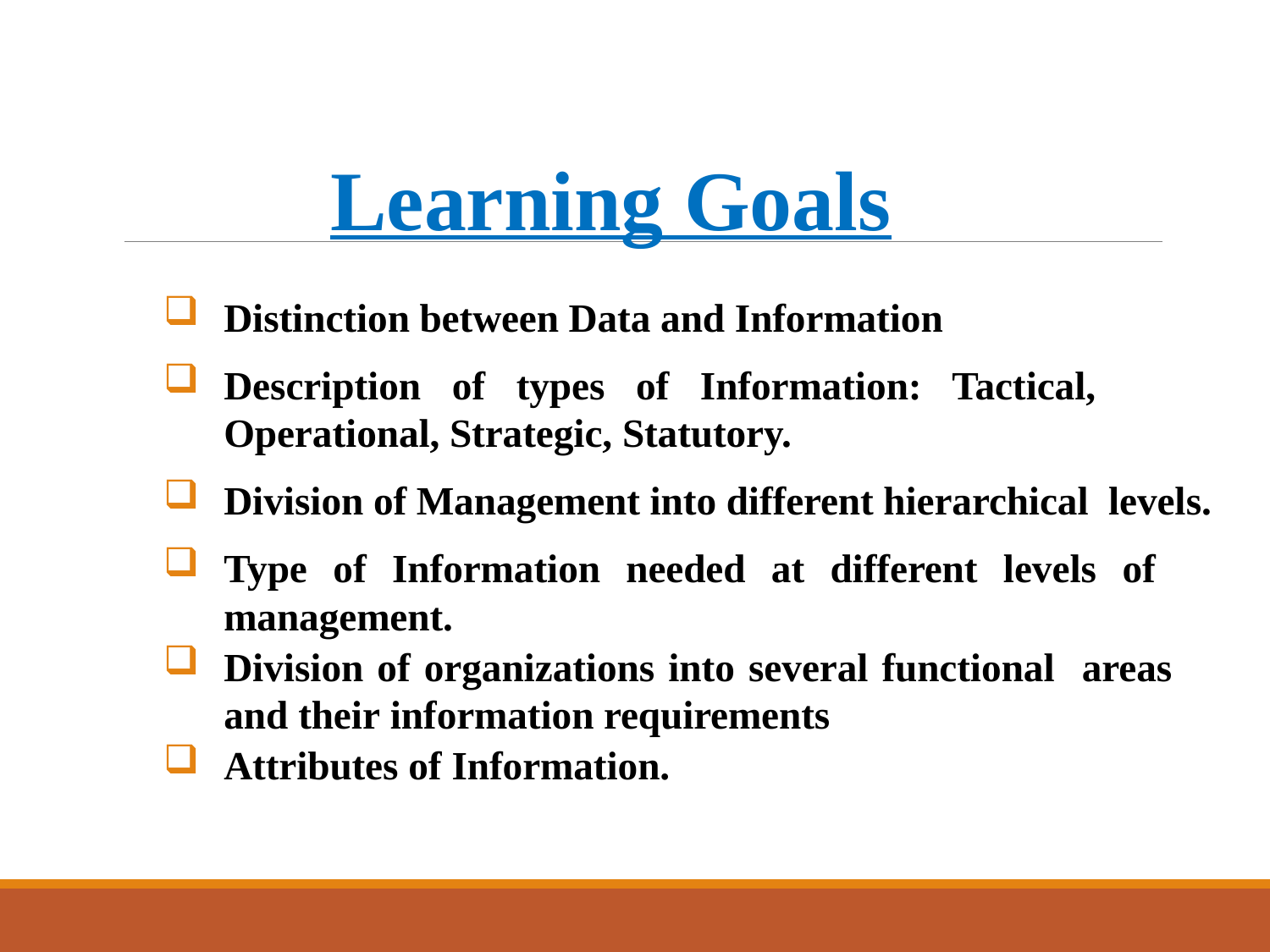

# Learning Goals
Distinction between Data and Information
Description of types of Information: Tactical,  Operational, Strategic, Statutory.
Division of Management into different hierarchical  levels.
Type of Information needed at different levels of  management.
Division of organizations into several functional  areas and their information requirements
Attributes of Information.